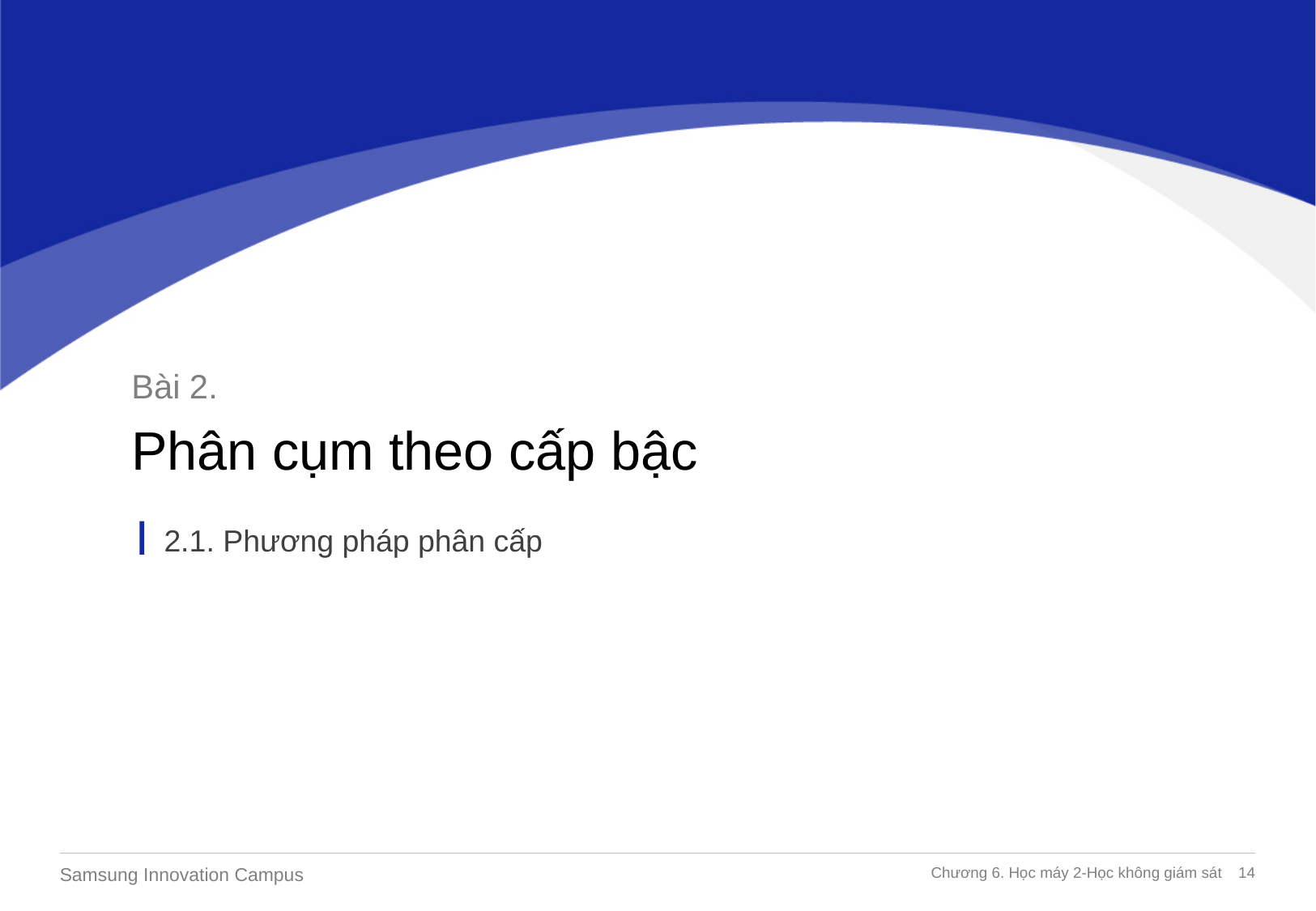

Bài 2.
Phân cụm theo cấp bậc

2.1. Phương pháp phân cấp